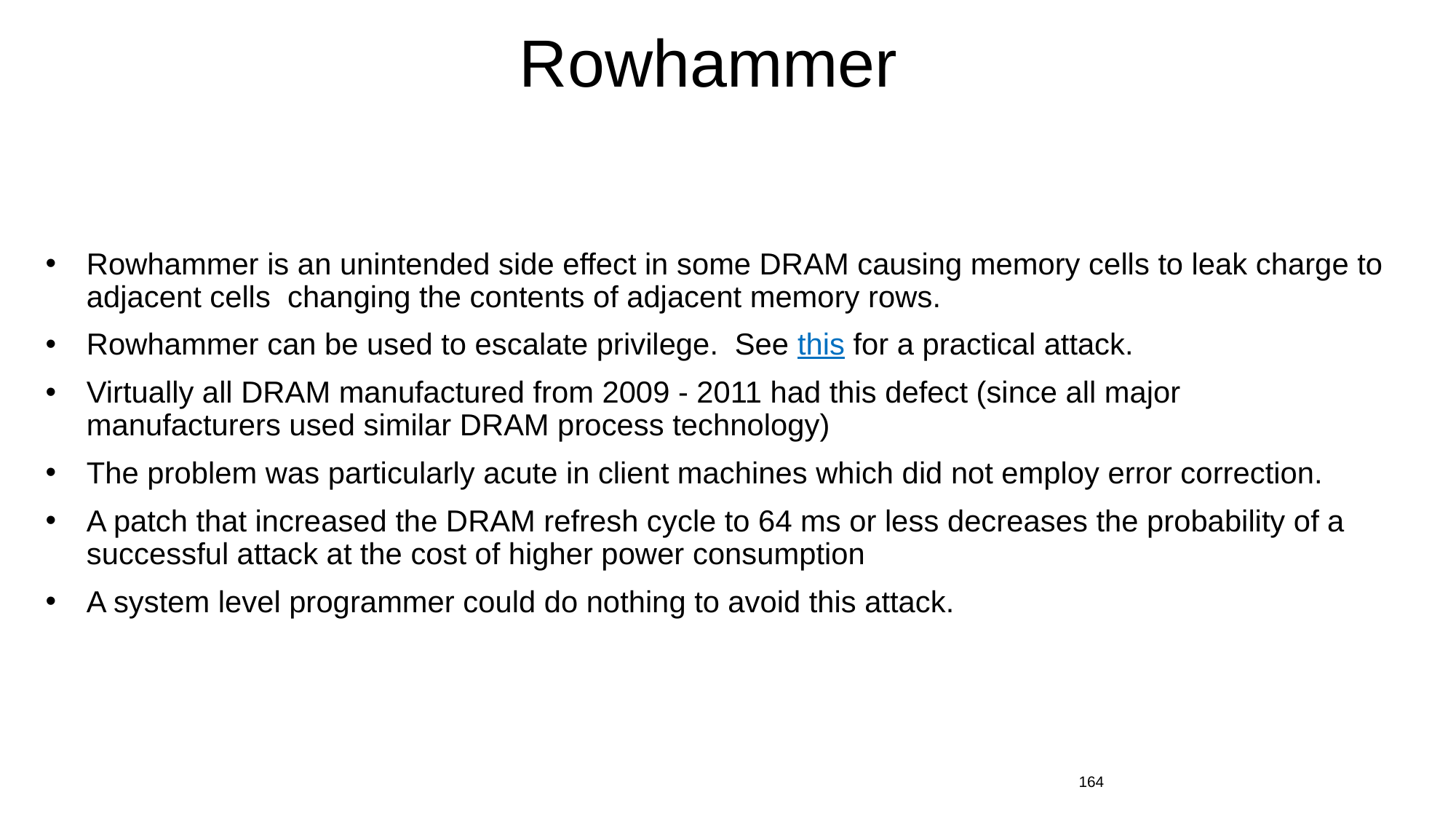

# Rowhammer
Rowhammer is an unintended side effect in some DRAM causing memory cells to leak charge to adjacent cells  changing the contents of adjacent memory rows.
Rowhammer can be used to escalate privilege.  See this for a practical attack.
Virtually all DRAM manufactured from 2009 - 2011 had this defect (since all major  manufacturers used similar DRAM process technology)
The problem was particularly acute in client machines which did not employ error correction.
A patch that increased the DRAM refresh cycle to 64 ms or less decreases the probability of a successful attack at the cost of higher power consumption
A system level programmer could do nothing to avoid this attack.
164